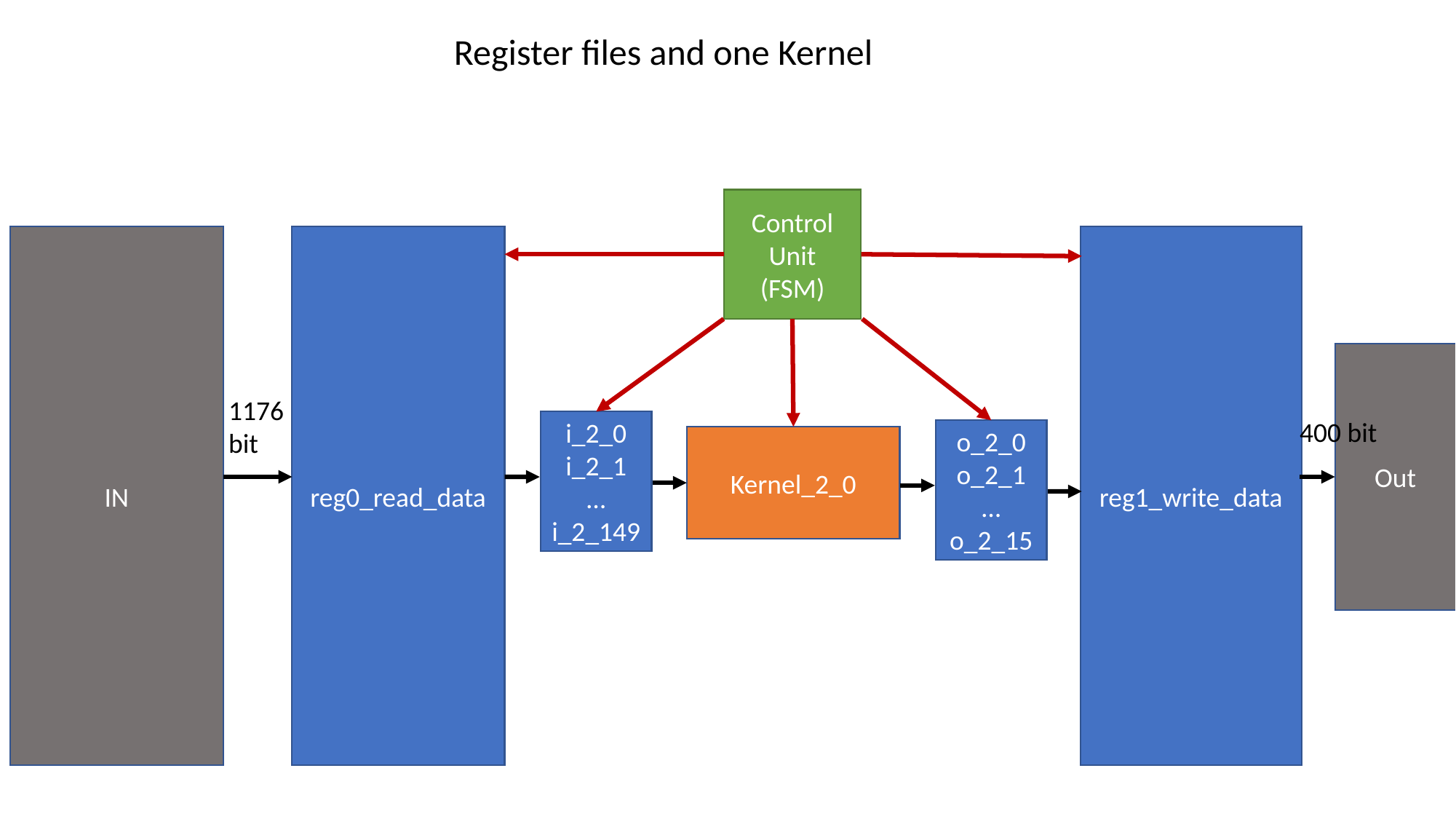

Register files and one Kernel
Control Unit (FSM)
IN
reg0_read_data
reg1_write_data
Out
1176 bit
400 bit
i_2_0
i_2_1
…
i_2_149
o_2_0
o_2_1
…
o_2_15
Kernel_2_0